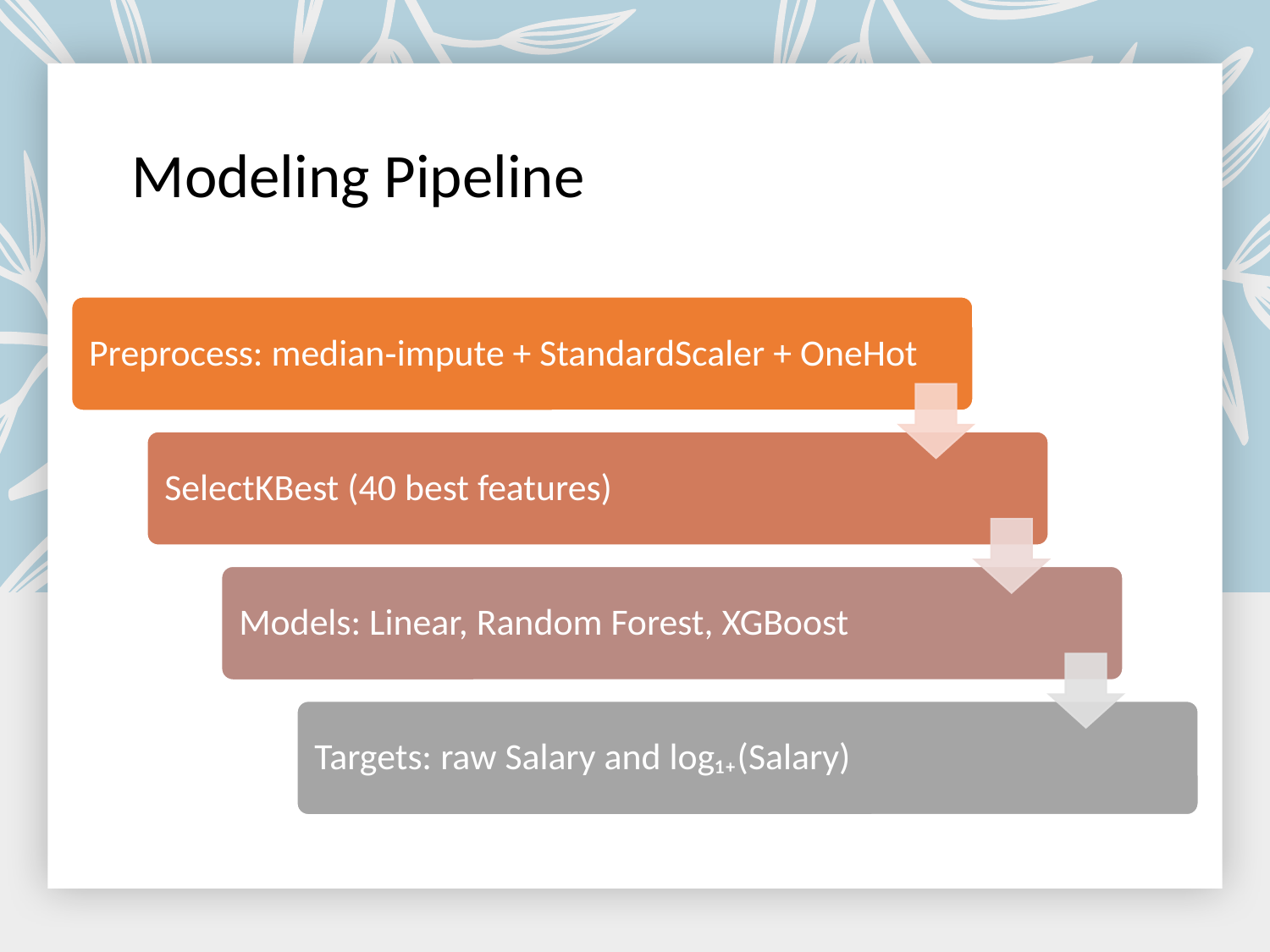

Modeling Pipeline
Preprocess: median‑impute + StandardScaler + OneHot
SelectKBest (40 best features)
Models: Linear, Random Forest, XGBoost
Targets: raw Salary and log₁₊(Salary)